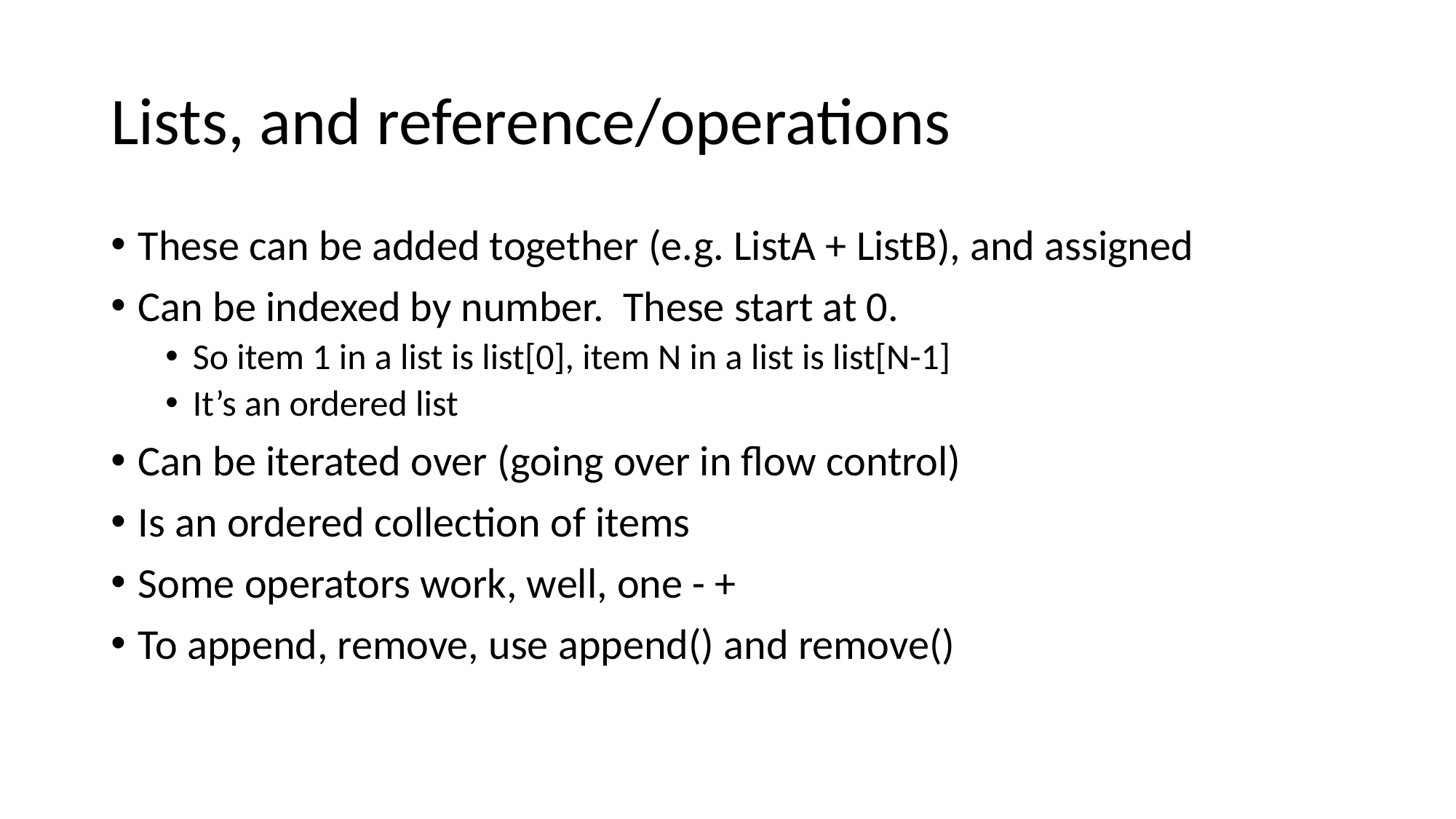

# Lists, and reference/operations
These can be added together (e.g. ListA + ListB), and assigned
Can be indexed by number.  These start at 0.
So item 1 in a list is list[0], item N in a list is list[N-1]
It’s an ordered list
Can be iterated over (going over in flow control)
Is an ordered collection of items
Some operators work, well, one - +
To append, remove, use append() and remove()